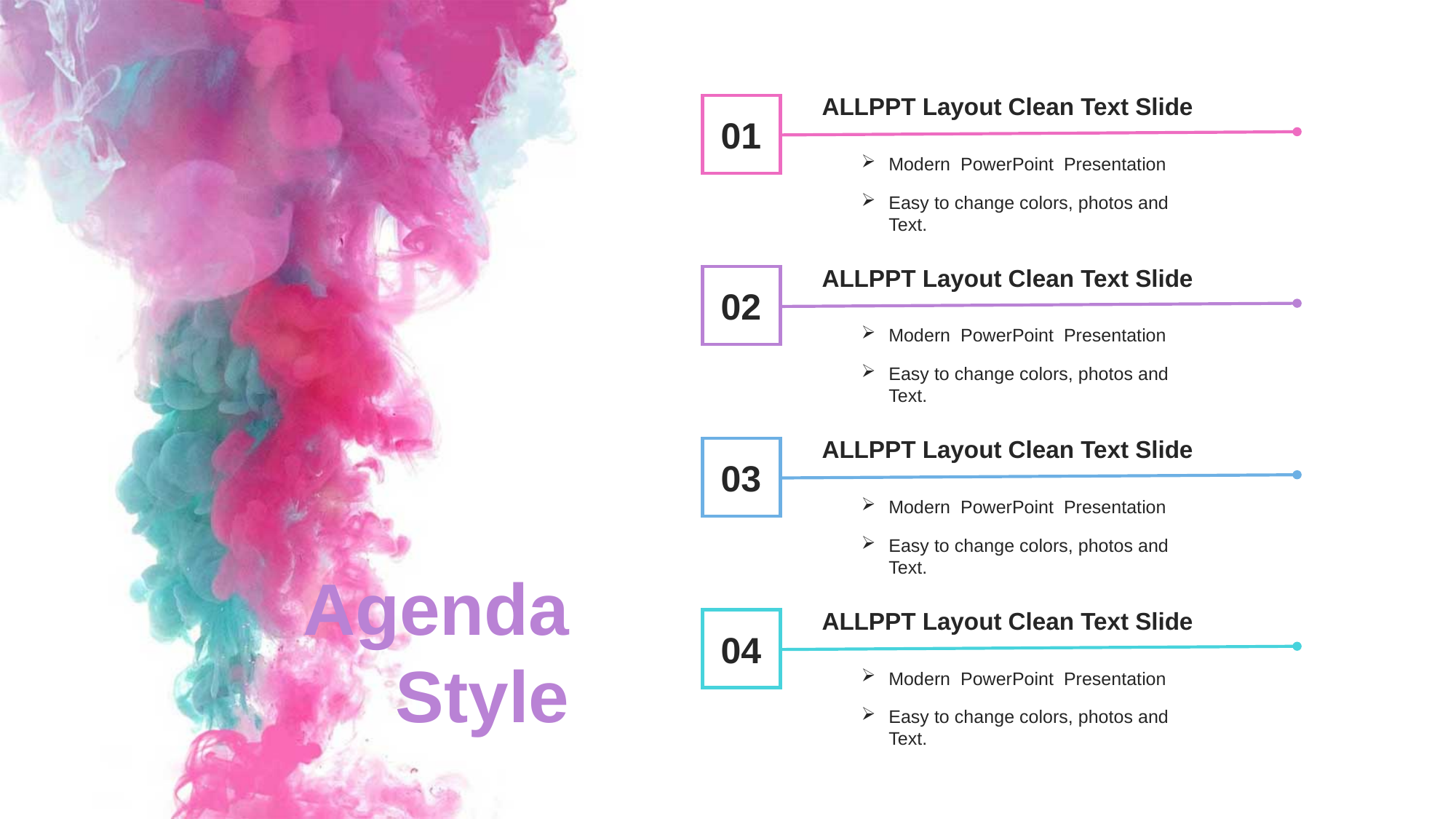

ALLPPT Layout Clean Text Slide
Modern  PowerPoint  Presentation
Easy to change colors, photos and Text.

01
ALLPPT Layout Clean Text Slide
Modern  PowerPoint  Presentation
Easy to change colors, photos and Text.

02
ALLPPT Layout Clean Text Slide
Modern  PowerPoint  Presentation
Easy to change colors, photos and Text.

03
Agenda Style
ALLPPT Layout Clean Text Slide
Modern  PowerPoint  Presentation
Easy to change colors, photos and Text.

04